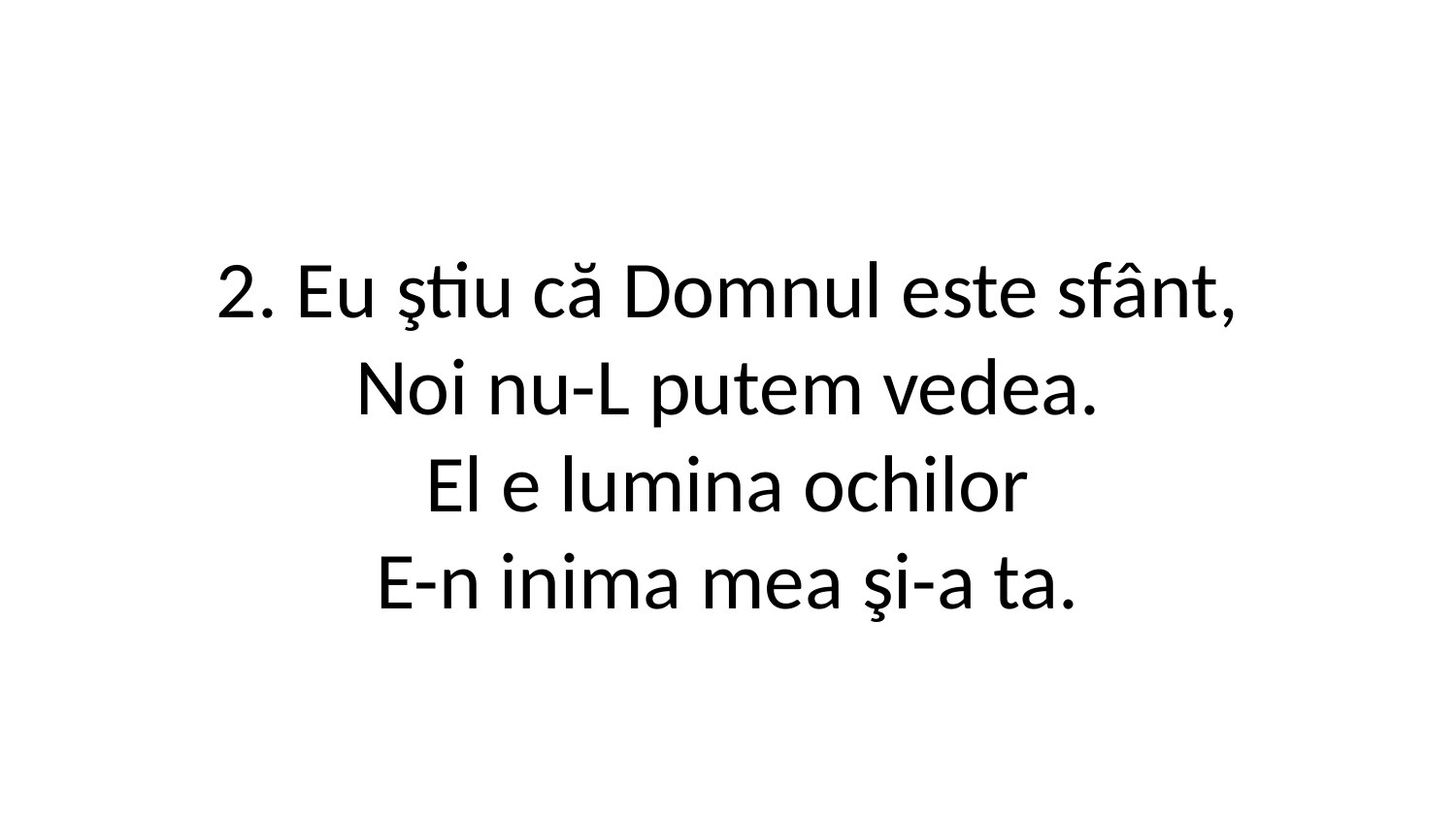

2. Eu ştiu că Domnul este sfânt,
Noi nu-L putem vedea.
El e lumina ochilor
E-n inima mea şi-a ta.